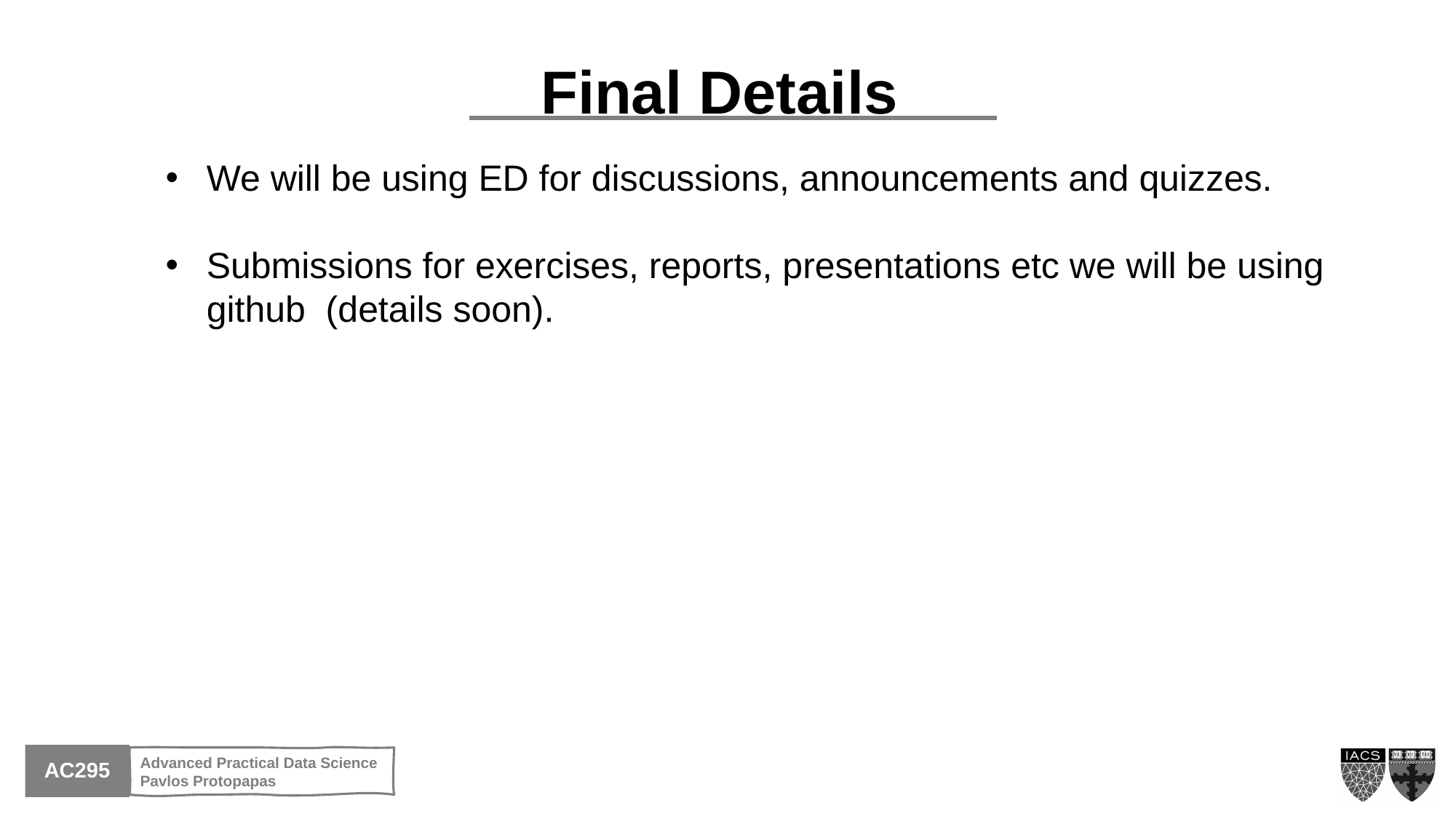

Final Details
We will be using ED for discussions, announcements and quizzes.

Submissions for exercises, reports, presentations etc we will be using github  (details soon).